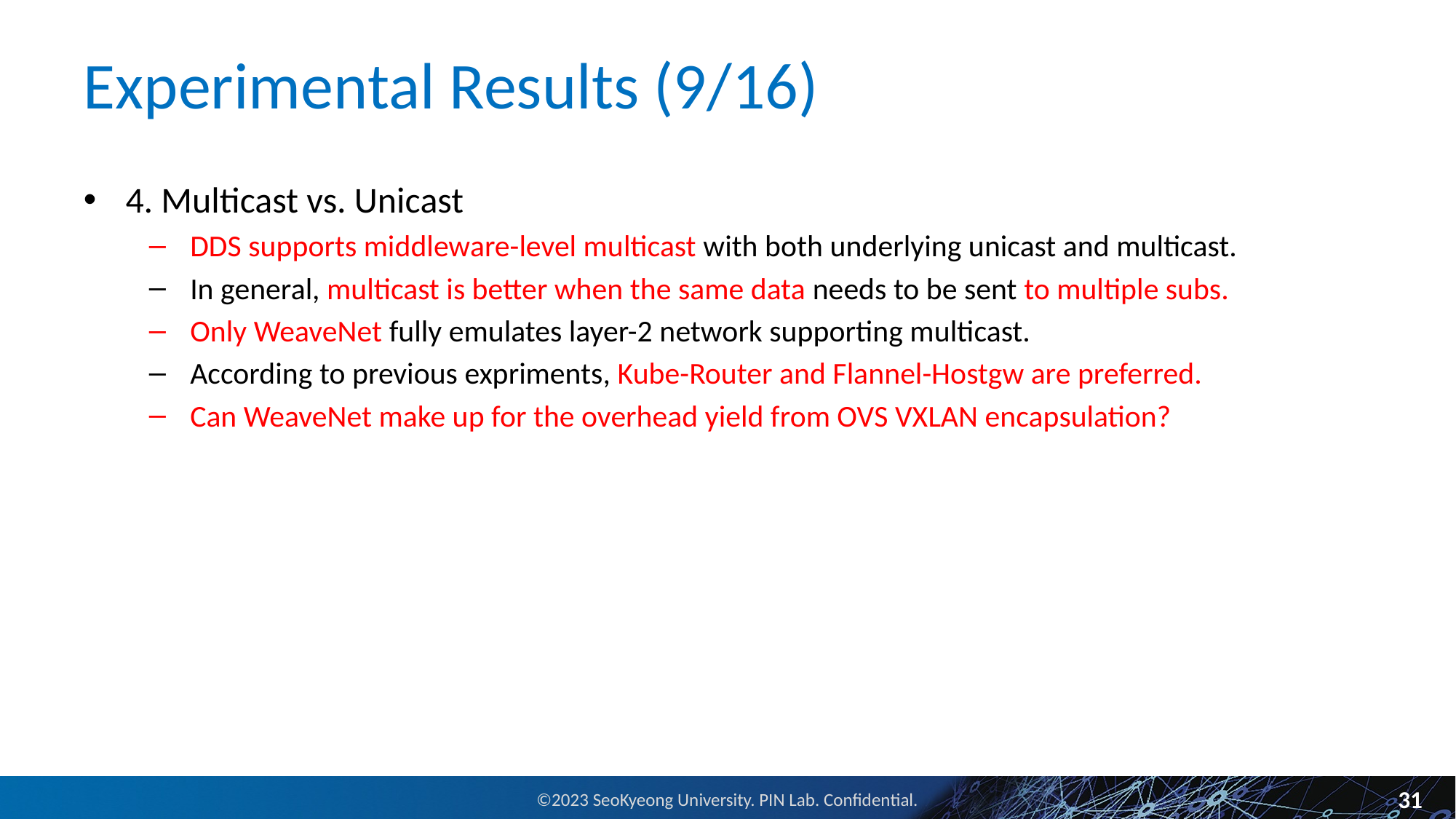

# Experimental Results (9/16)
4. Multicast vs. Unicast
DDS supports middleware-level multicast with both underlying unicast and multicast.
In general, multicast is better when the same data needs to be sent to multiple subs.
Only WeaveNet fully emulates layer-2 network supporting multicast.
According to previous expriments, Kube-Router and Flannel-Hostgw are preferred.
Can WeaveNet make up for the overhead yield from OVS VXLAN encapsulation?

31